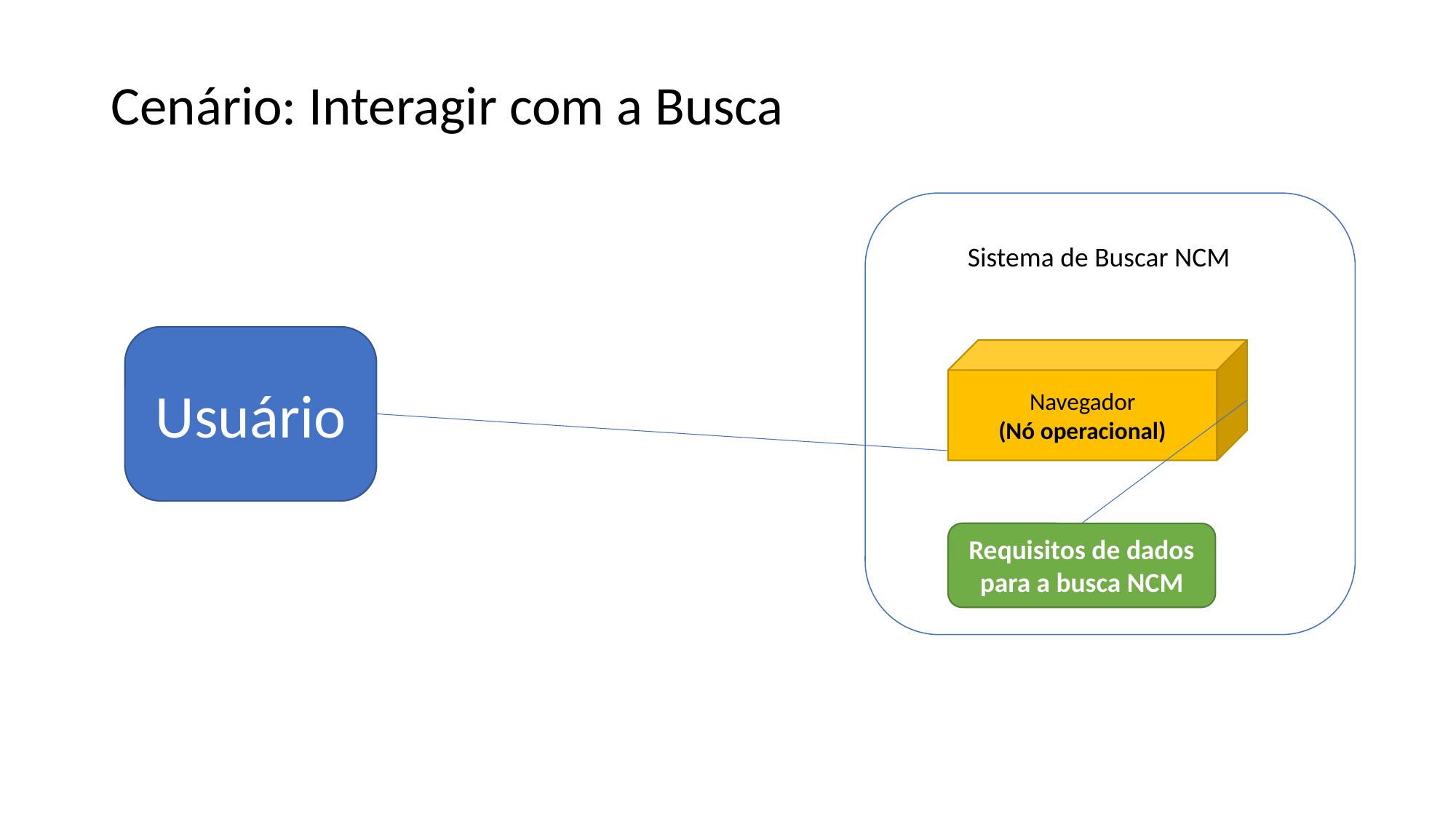

Cenário: Interagir com a Busca

Sistema de Buscar NCM
Usuário
Navegador
(Nó operacional)
Requisitos de dados para a busca NCM